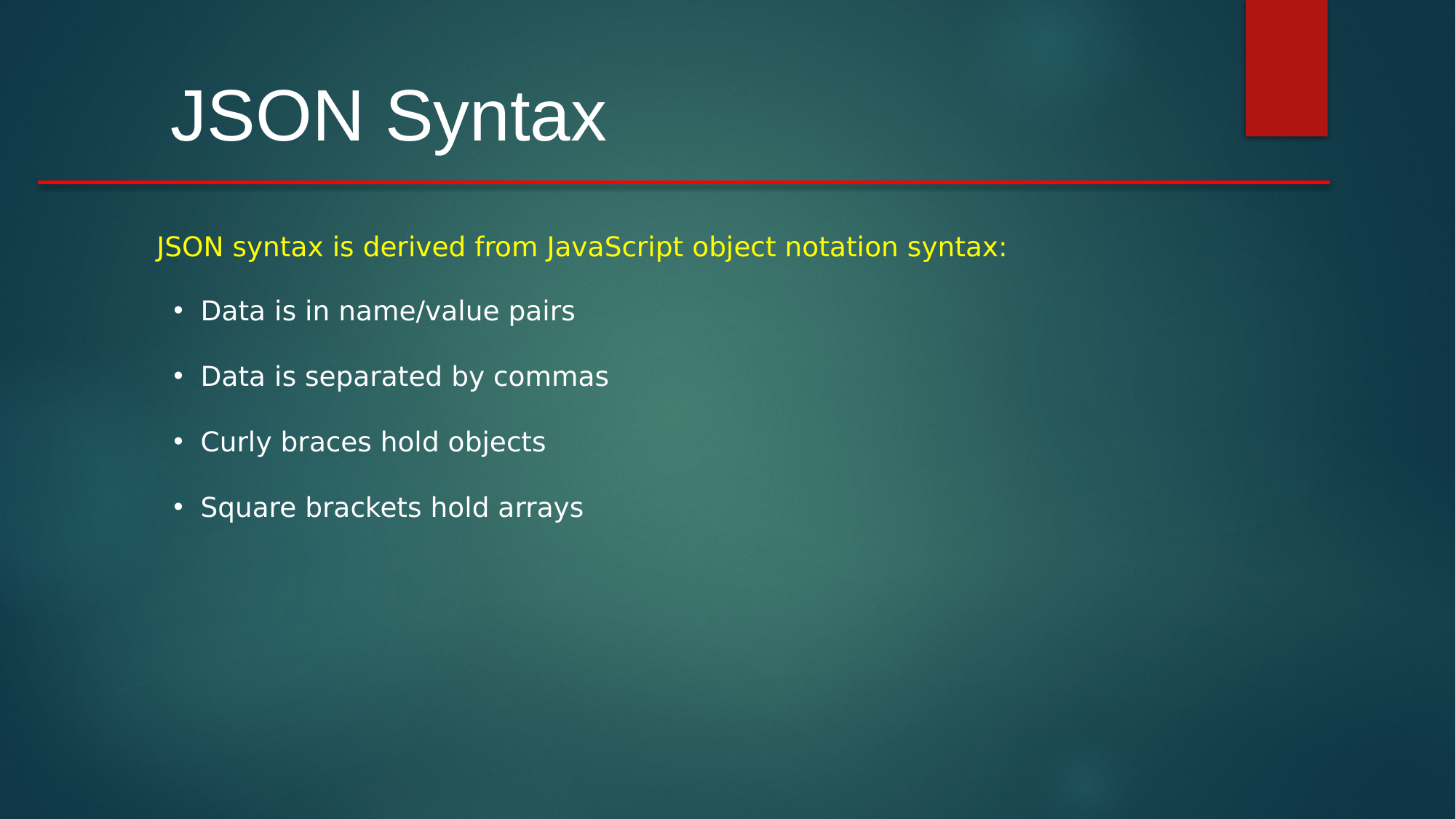

JSON Syntax
JSON syntax is derived from JavaScript object notation syntax:
  Data is in name/value pairs

  Data is separated by commas

  Curly braces hold objects

  Square brackets hold arrays